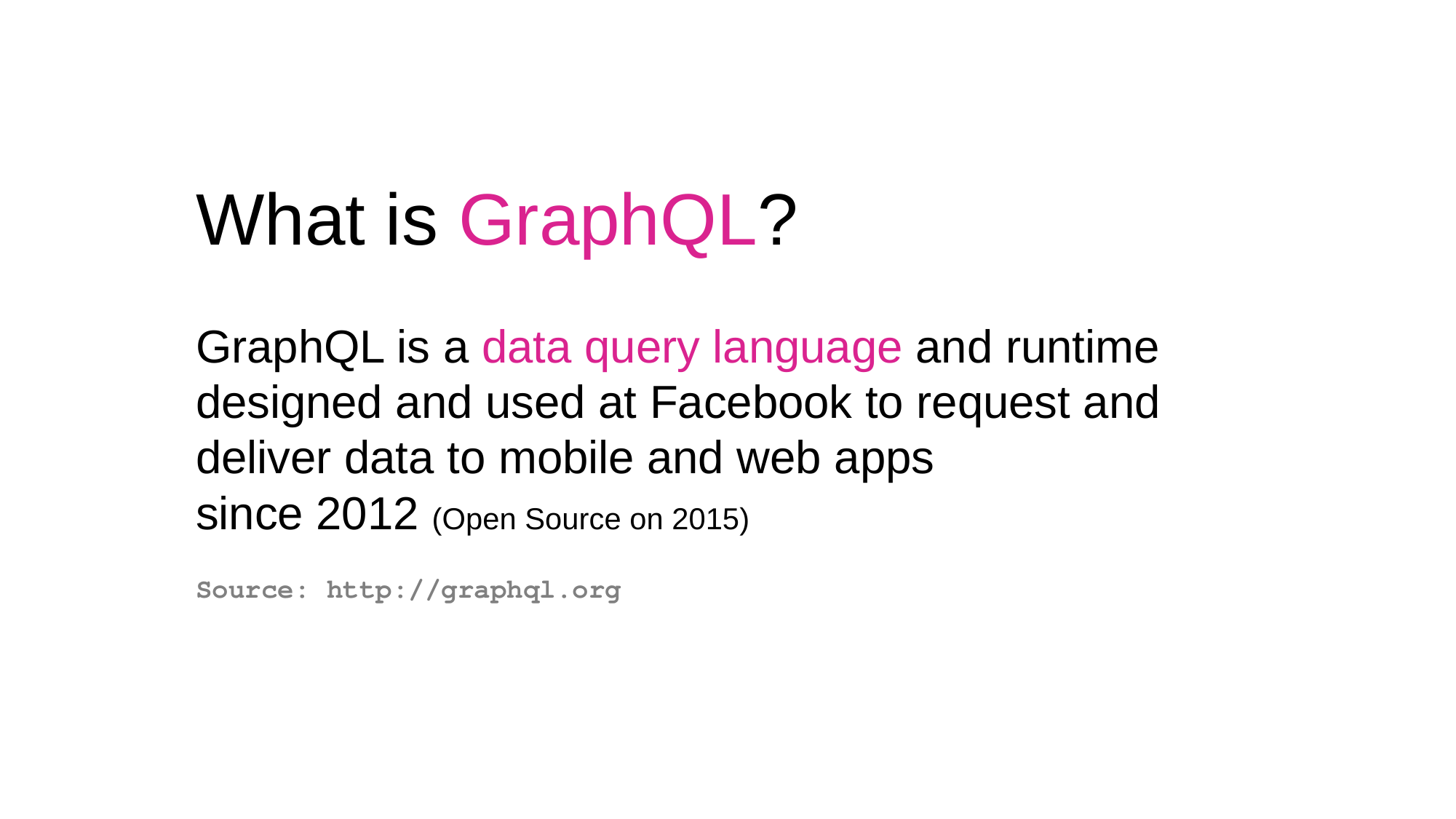

What is GraphQL?
GraphQL is a data query language and runtime designed and used at Facebook to request and deliver data to mobile and web apps
since 2012 (Open Source on 2015)
Source: http://graphql.org